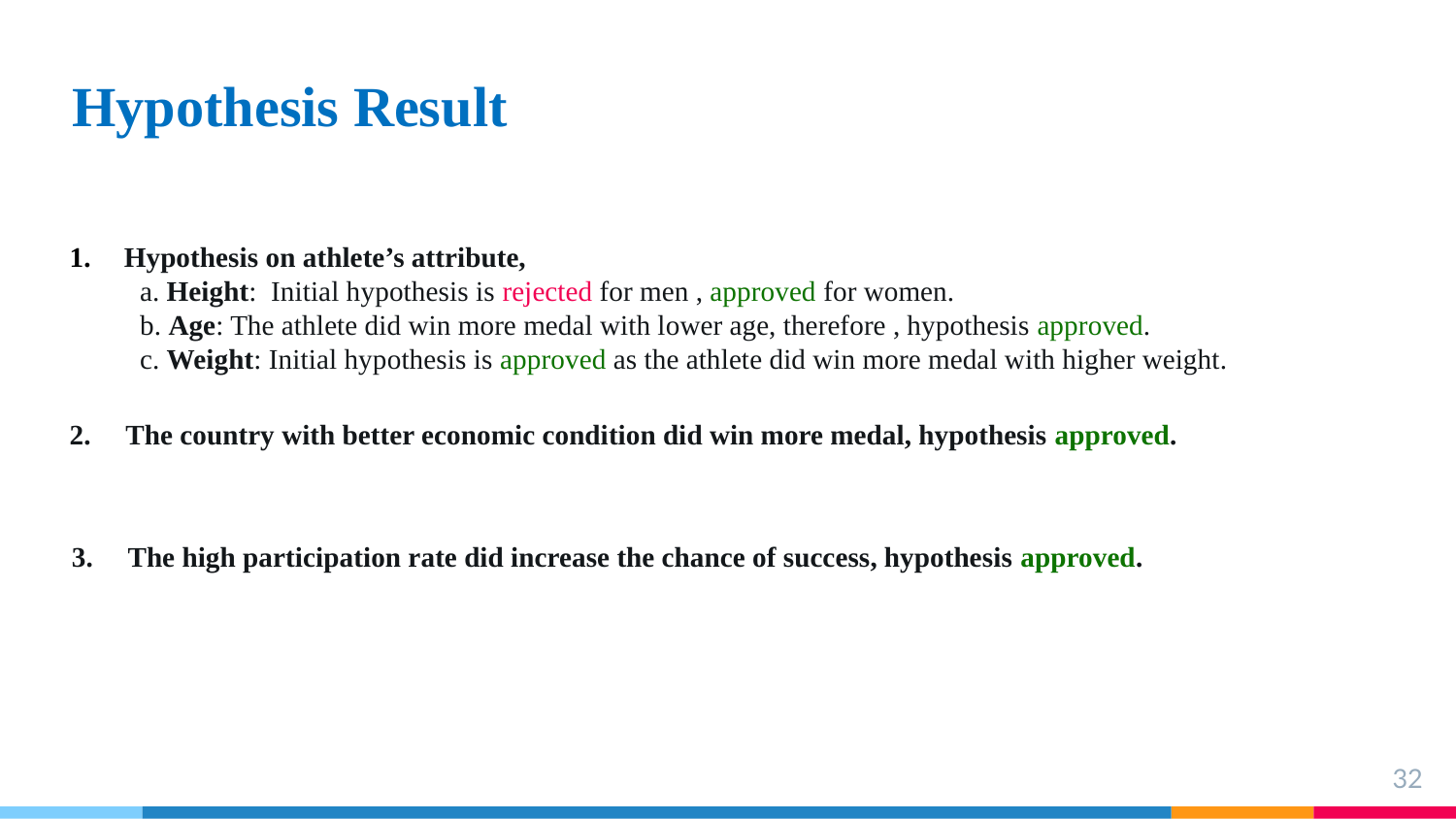

Hypothesis Result
Hypothesis on athlete’s attribute,
          a. Height:  Initial hypothesis is rejected for men , approved for women.
          b. Age: The athlete did win more medal with lower age, therefore , hypothesis approved.
          c. Weight: Initial hypothesis is approved as the athlete did win more medal with higher weight.

2.     The country with better economic condition did win more medal, hypothesis approved.

3.     The high participation rate did increase the chance of success, hypothesis approved.

32